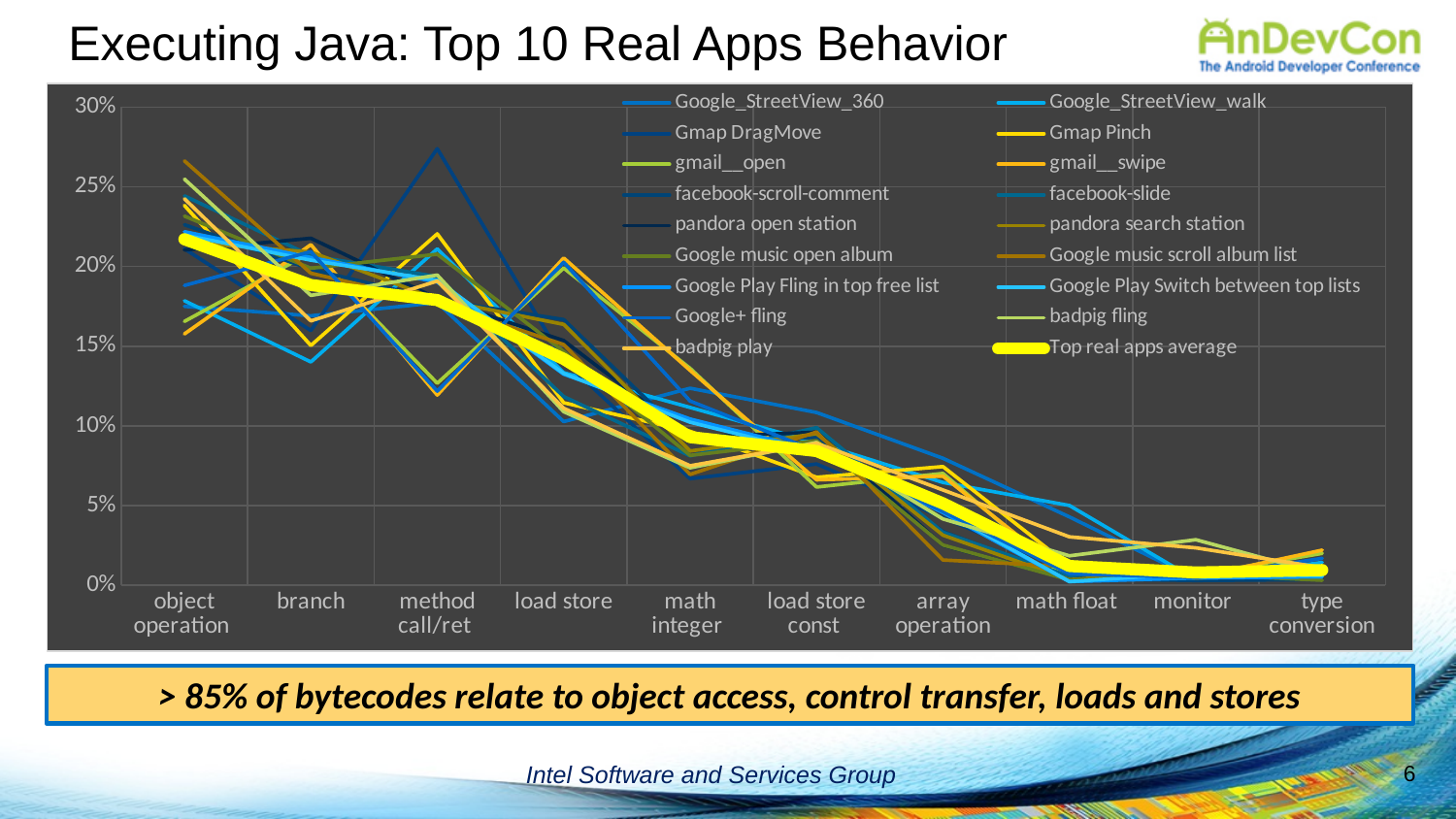

# Executing Java: Top 10 Real Apps Behavior

### Chart

| Category | Google_StreetView_360 | Google_StreetView_walk | Gmap DragMove  | Gmap Pinch  | gmail__open | gmail__swipe | facebook-scroll-comment | facebook-slide | pandora open station | pandora search station | Google music open album | Google music scroll album list | Google Play Fling in top free list | Google Play Switch between top lists | Google+ fling | badpig fling | badpig play | Top real apps average |
|---|---|---|---|---|---|---|---|---|---|---|---|---|---|---|---|---|---|---|
| object operation  | 0.17495770380721049 | 0.17853486421478362 | 0.21111913937073087 | 0.2382673878241117 | 0.16555039588609957 | 0.15764907949808044 | 0.2262 | 0.2443 | 0.21033684281627194 | 0.2152334317503848 | 0.2316096265225038 | 0.2662608293586529 | 0.22182980523455784 | 0.2197119768296697 | 0.1881 | 0.2548 | 0.2425 | 0.21712006017294766 |
|  branch  | 0.1690590810421242 | 0.1401088822592132 | 0.1598195361449232 | 0.15045162872074336 | 0.208729674507477 | 0.21367182757975867 | 0.19829999999999998 | 0.20679999999999998 | 0.21770450054353752 | 0.20907494337518287 | 0.1988730696303715 | 0.1957643253286258 | 0.205623394296773 | 0.20395799584272173 | 0.20929999999999999 | 0.18189999999999998 | 0.1659 | 0.18832836101428696 |
| method call/ret  | 0.17733522203930868 | 0.21102695875616823 | 0.27392149363977814 | 0.22045990261981638 | 0.12674576686704872 | 0.11934313289517827 | 0.1791 | 0.1936 | 0.1798879771512205 | 0.17944226942336267 | 0.20771177280563857 | 0.1774293882864491 | 0.1902272270949204 | 0.1913655503229114 | 0.1218 | 0.1946 | 0.1909 | 0.17893870343898896 |
| load store | 0.10269757489327747 | 0.13333982681336076 | 0.14109573773461342 | 0.11452795460795141 | 0.19897687970084008 | 0.20534097069612534 | 0.1667 | 0.1184 | 0.15351368857624442 | 0.16367822589577977 | 0.1466060538927405 | 0.15101364199876124 | 0.13242886865394957 | 0.13285147090036084 | 0.2026 | 0.1089 | 0.1111 | 0.14201504968688916 |
| math integer  | 0.12363657318617943 | 0.11160020837181187 | 0.06687164657359475 | 0.09659178954353695 | 0.1360565834286892 | 0.13480841339369515 | 0.09040000000000001 | 0.0812 | 0.09293215433898658 | 0.08427270053588276 | 0.08147021782148407 | 0.0695477310450551 | 0.10429317916017017 | 0.10230848607308818 | 0.11560000000000001 | 0.0737 | 0.075 | 0.0929468254459039 |
| load store const  | 0.10839247466837904 | 0.08944762428537807 | 0.07610372160444423 | 0.0677429485356056 | 0.06165659451950213 | 0.06615966259237142 | 0.0928 | 0.0989 | 0.095977468597455 | 0.09505223233553976 | 0.09077199780666392 | 0.09620907827963263 | 0.08425258896923662 | 0.08266625460713845 | 0.0841 | 0.0896 | 0.0891 | 0.08425736926674149 |
| array operation | 0.07967056439362144 | 0.06451769576148249 | 0.042445387534438994 | 0.07447516851383447 | 0.07019110812055548 | 0.06846922519025604 | 0.0337 | 0.0332 | 0.025048443488839674 | 0.03147339111038115 | 0.025245946053302996 | 0.015847987234900395 | 0.045631614709796424 | 0.04693052777180124 | 0.0463 | 0.0416 | 0.0598 | 0.05137483666017837 |
| math float  | 0.042894580243451316 | 0.05004841529118394 | 0.009204526207011 | 0.012237446699826243 | 0.0024333977174682657 | 0.00545007042037584 | 0.0042 | 0.0057 | 0.0036793307240190775 | 0.003517499264736776 | 0.0033700445272660477 | 0.011711206340732302 | 0.0023050147890176023 | 0.0023213824268366024 | 0.0073 | 0.0185 | 0.0304 | 0.012098495258440279 |
| monitor  | 0.004031865163193709 | 0.0034758162601560153 | 0.005041042640819128 | 0.006469405959382654 | 0.006458204816350937 | 0.005120337599851477 | 0.003 | 0.0062 | 0.0093213251194846 | 0.009420841752256399 | 0.00690541152489149 | 0.004455024374644834 | 0.004558424546717662 | 0.007592301555678906 | 0.0048 | 0.0286 | 0.0235 | 0.008036111184079323 |
| type conversion | 0.009625044071229733 | 0.014371272581893843 | 0.0063621551055502955 | 0.011034861829340404 | 0.020058062419519455 | 0.022057776605727525 | 0.0036 | 0.0077 | 0.009407010992125896 | 0.005858119024792694 | 0.0031239363809323845 | 0.008758037521598181 | 0.005336638859310456 | 0.005974326501074789 | 0.0169 | 0.0071 | 0.0111 | 0.009564846771838647 |
> 85% of bytecodes relate to object access, control transfer, loads and stores
6